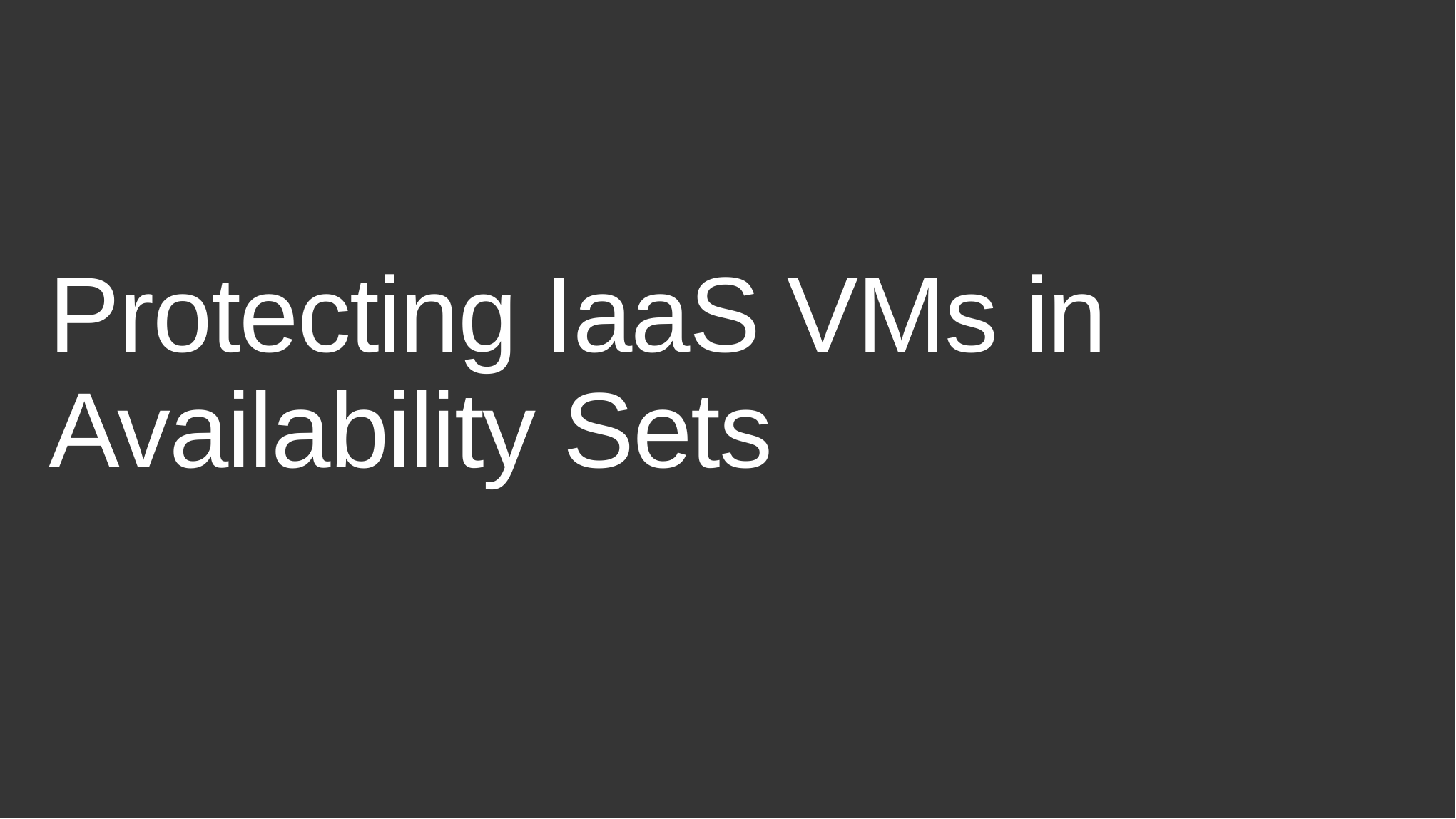

# Protecting IaaS VMs in Availability Sets